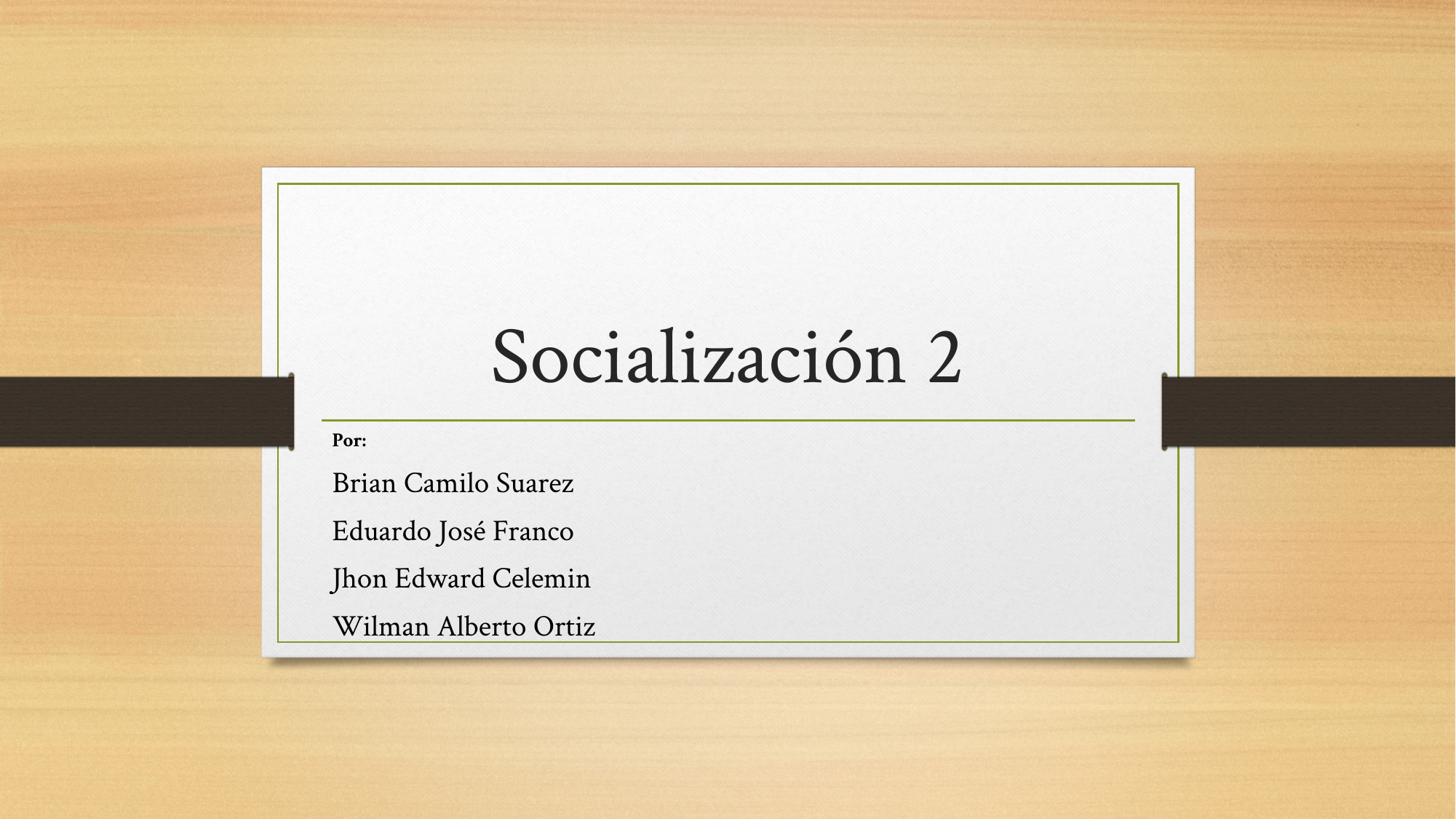

# Socialización 2
Por:
Brian Camilo Suarez
Eduardo José Franco
Jhon Edward Celemin
Wilman Alberto Ortiz